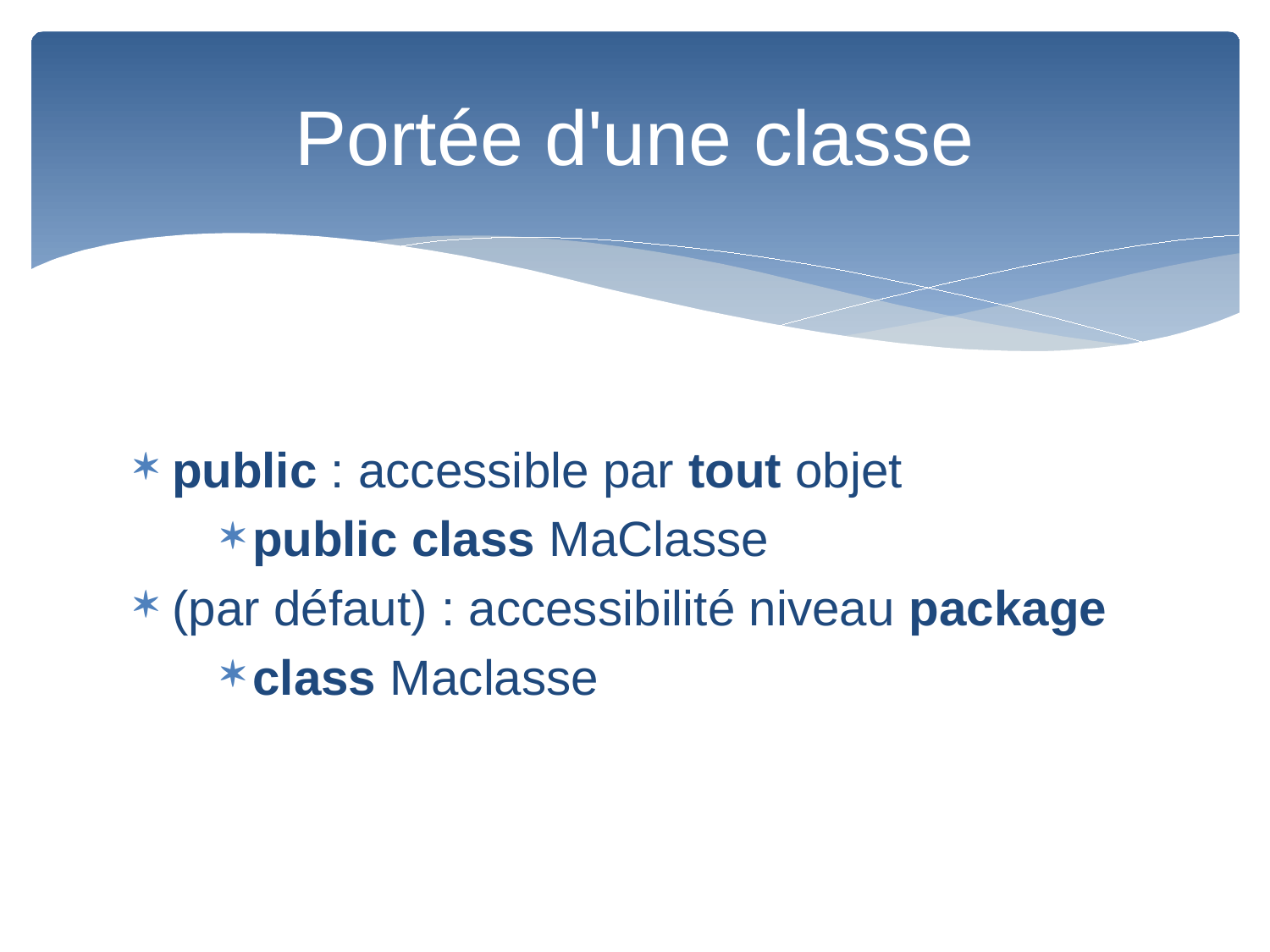

# Portée d'une classe
public : accessible par tout objet
public class MaClasse
(par défaut) : accessibilité niveau package
class Maclasse